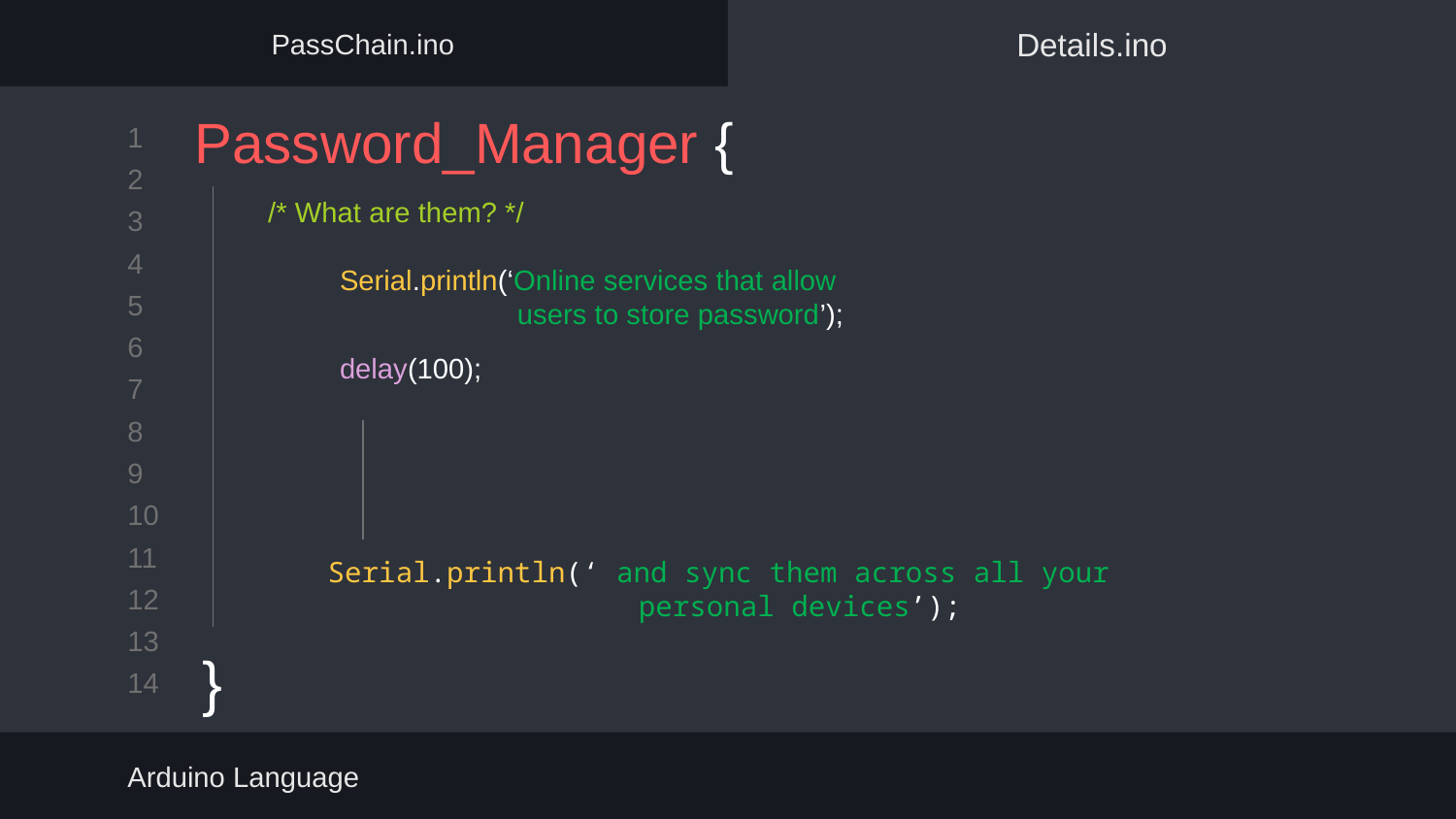

Details.ino
PassChain.ino
# Password_Manager {
/* What are them? */
}
Serial.println(‘Online services that allow 		   	    users to store password’);
delay(100);
Serial.println(‘ and sync them across all your 	personal devices’);

Arduino Language